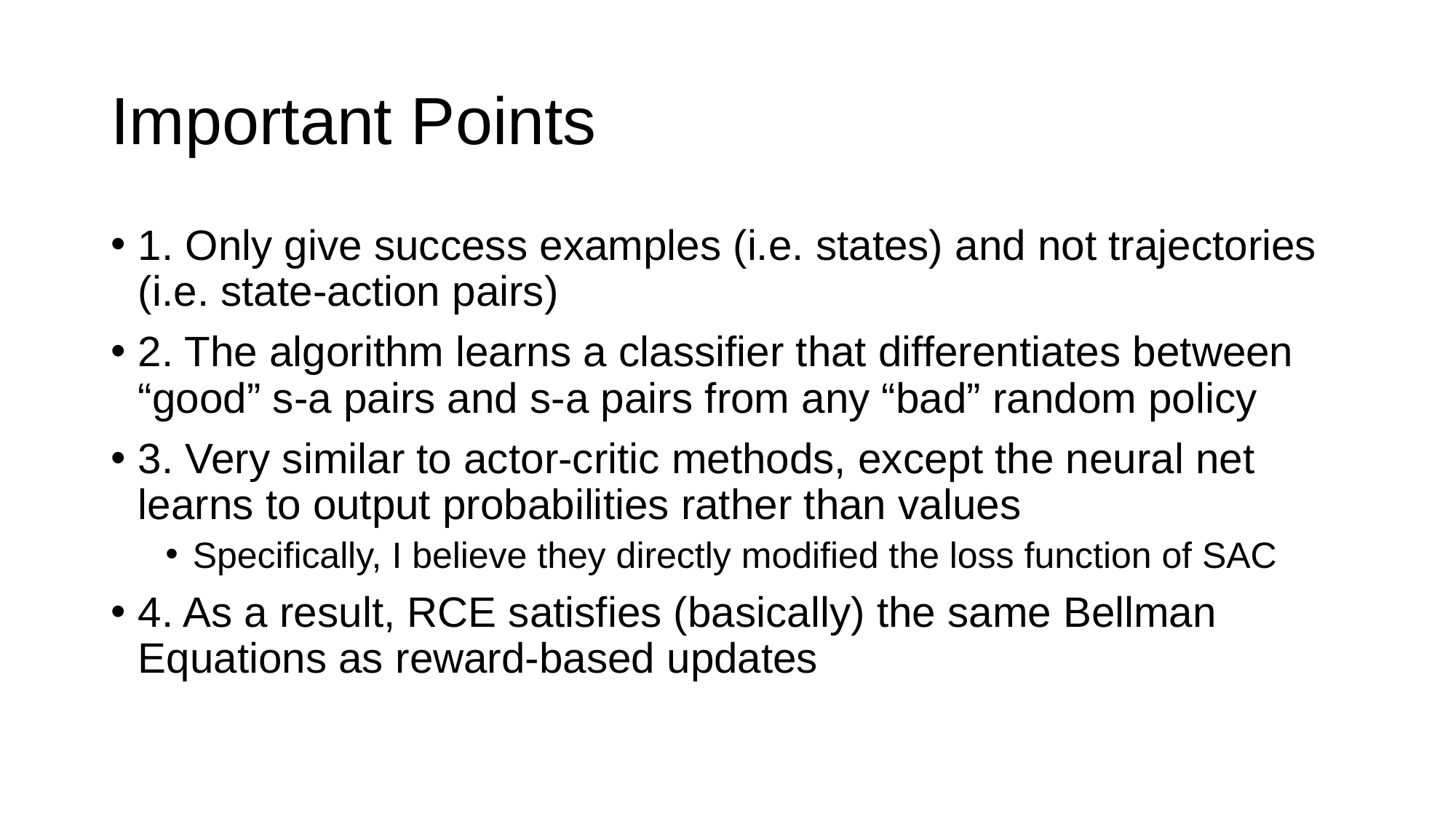

# Important Points
1. Only give success examples (i.e. states) and not trajectories (i.e. state-action pairs)
2. The algorithm learns a classifier that differentiates between “good” s-a pairs and s-a pairs from any “bad” random policy
3. Very similar to actor-critic methods, except the neural net learns to output probabilities rather than values
Specifically, I believe they directly modified the loss function of SAC
4. As a result, RCE satisfies (basically) the same Bellman Equations as reward-based updates